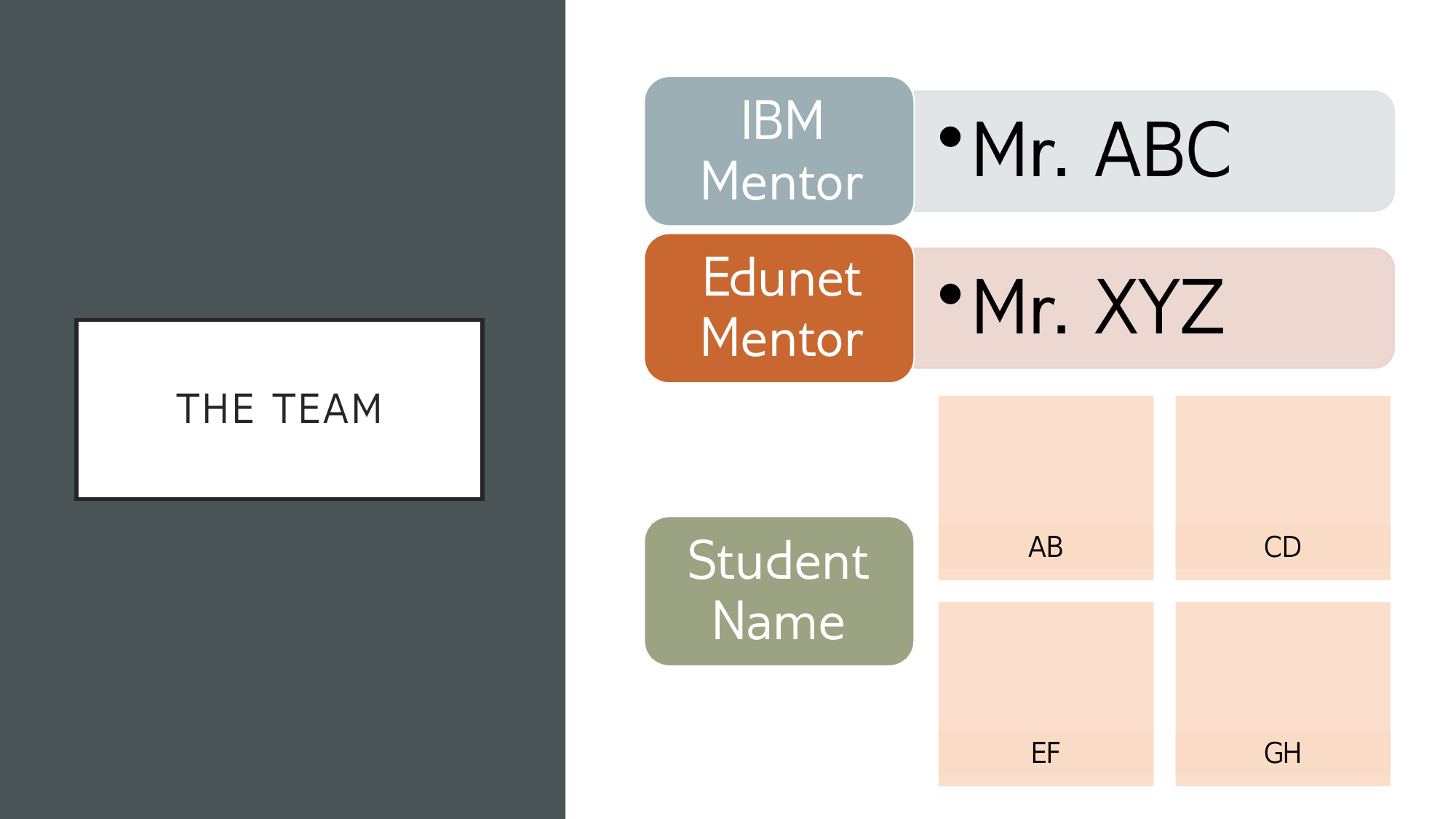

Mr. ABC
IBM Mentor
Mr. XYZ
Edunet Mentor
# The Team
AB
CD
EF
GH

Student Name